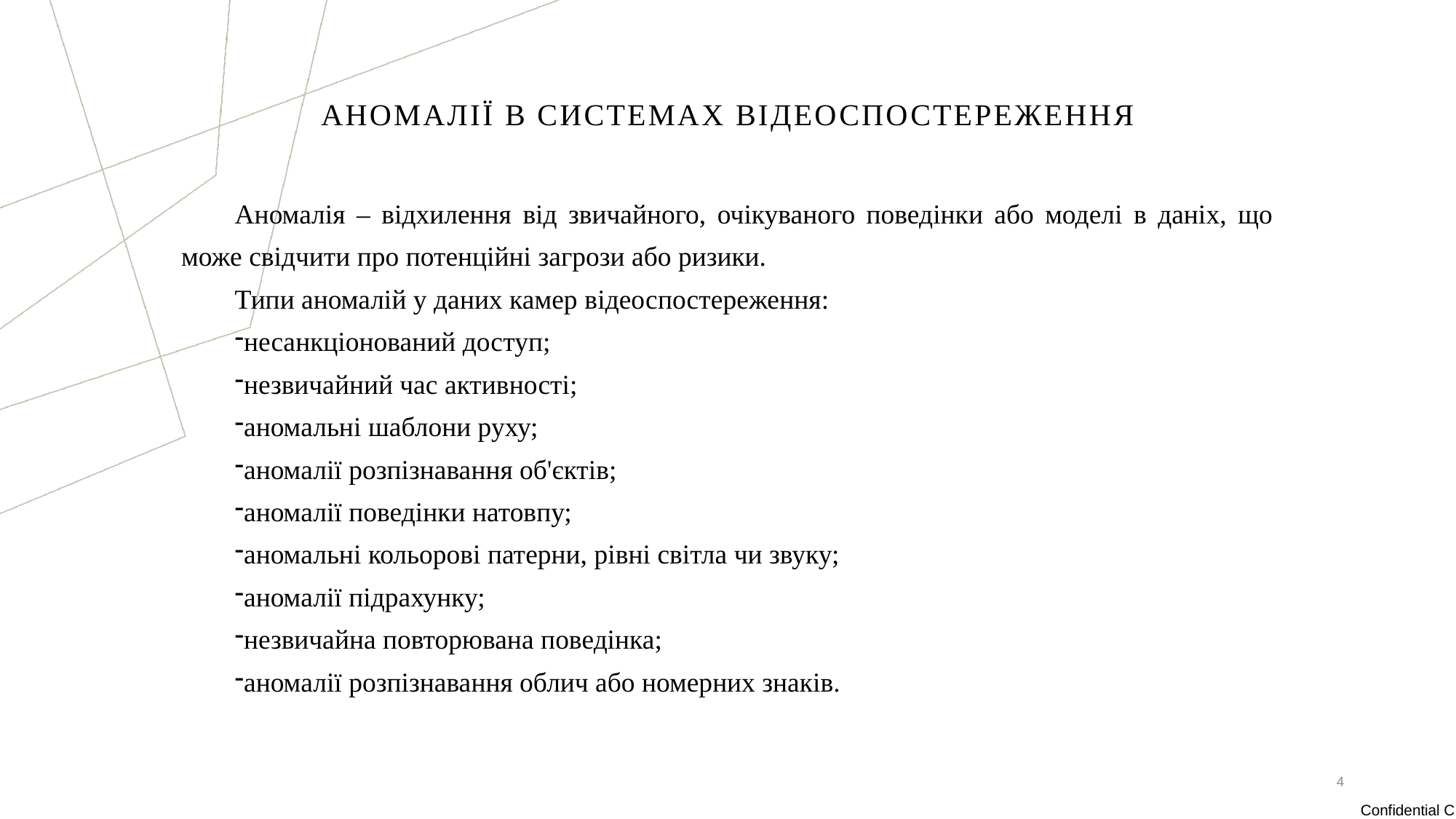

# аномаліЇ в системах відеоспостереження
Аномалія – відхилення від звичайного, очікуваного поведінки або моделі в даніх, що може свідчити про потенційні загрози або ризики.
Типи аномалій у даних камер відеоспостереження:
несанкціонований доступ;
незвичайний час активності;
аномальні шаблони руху;
аномалії розпізнавання об'єктів;
аномалії поведінки натовпу;
аномальні кольорові патерни, рівні світла чи звуку;
аномалії підрахунку;
незвичайна повторювана поведінка;
аномалії розпізнавання облич або номерних знаків.
4